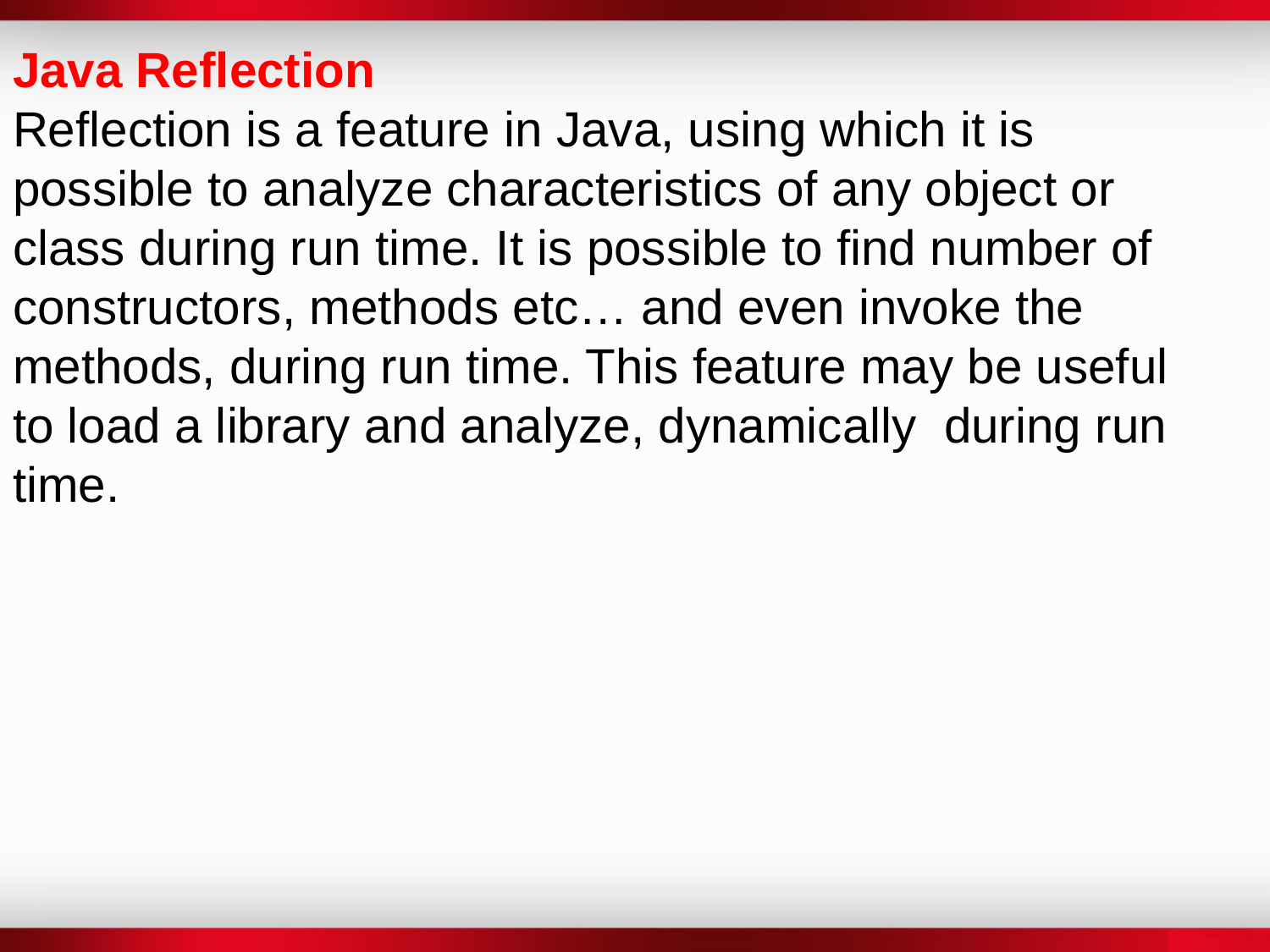

Java Reflection
Reflection is a feature in Java, using which it is possible to analyze characteristics of any object or class during run time. It is possible to find number of constructors, methods etc… and even invoke the methods, during run time. This feature may be useful to load a library and analyze, dynamically  during run time.